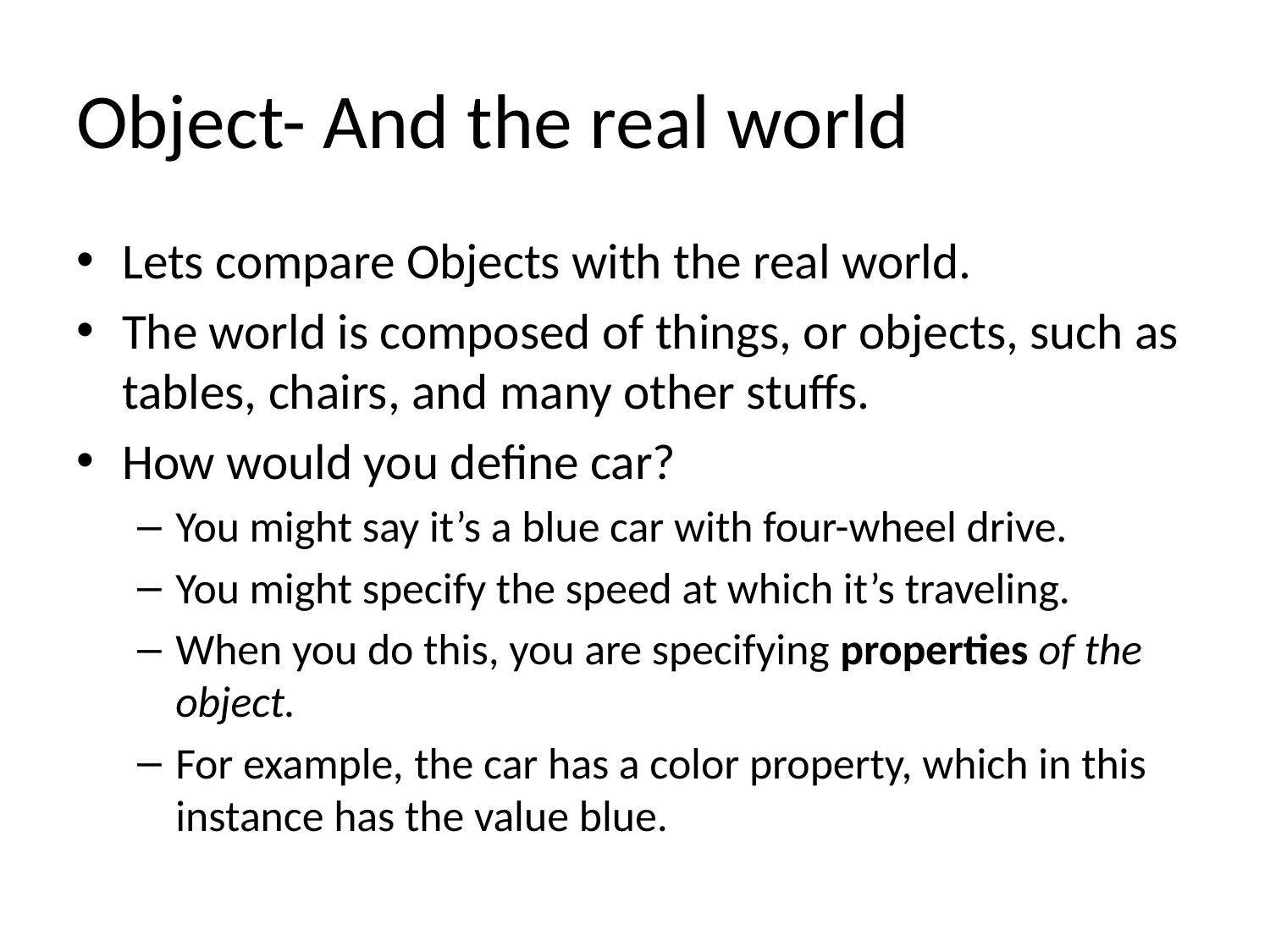

# Object- And the real world
Lets compare Objects with the real world.
The world is composed of things, or objects, such as tables, chairs, and many other stuffs.
How would you define car?
You might say it’s a blue car with four-wheel drive.
You might specify the speed at which it’s traveling.
When you do this, you are specifying properties of the object.
For example, the car has a color property, which in this instance has the value blue.